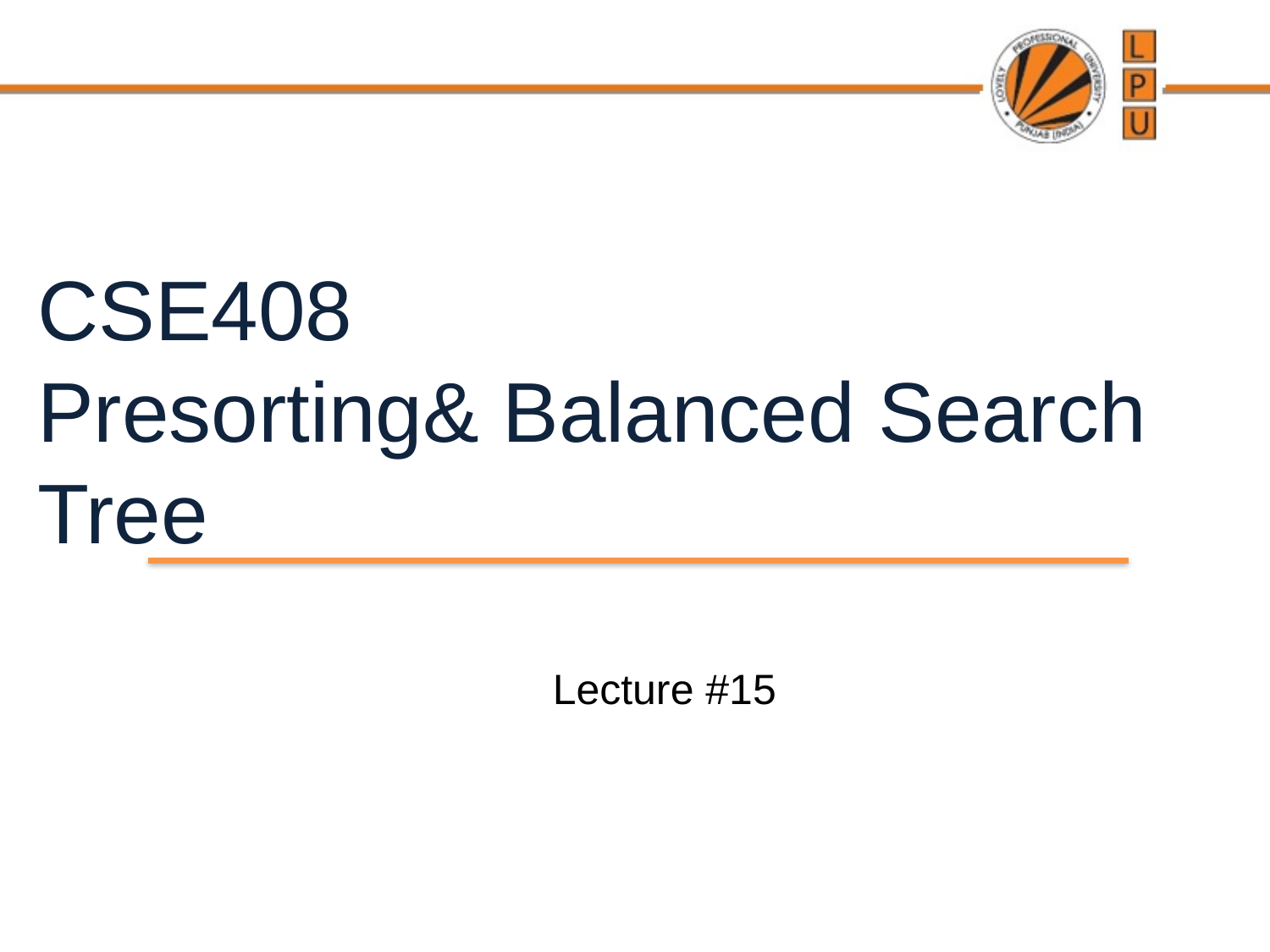

# CSE408 Presorting& Balanced Search Tree
Lecture #15